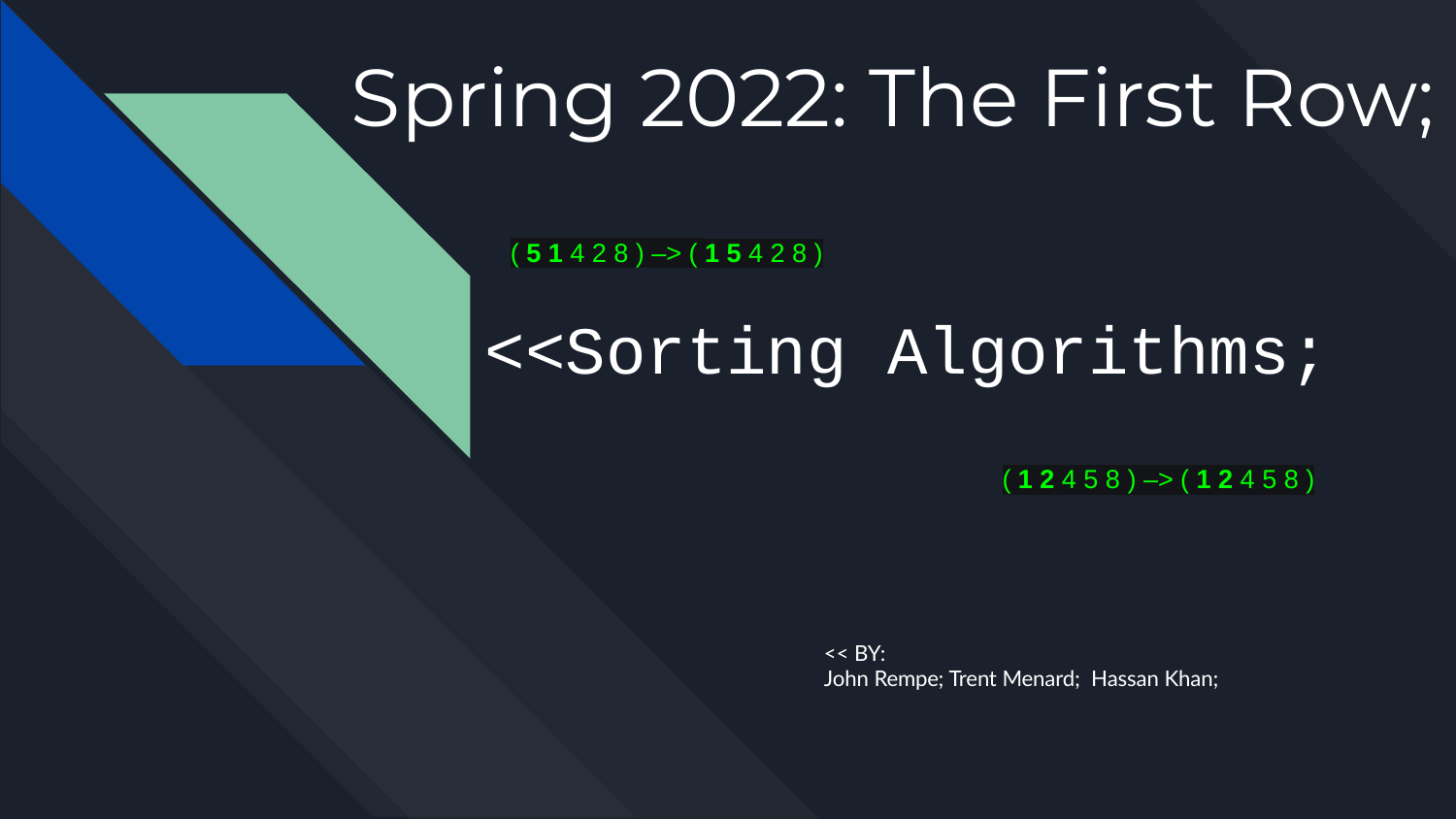

# Spring 2022: The First Row;
( 5 1 4 2 8 ) –> ( 1 5 4 2 8 )
<<Sorting Algorithms;

( 1 2 4 5 8 ) –> ( 1 2 4 5 8 )
<< BY:
John Rempe; Trent Menard;  Hassan Khan;